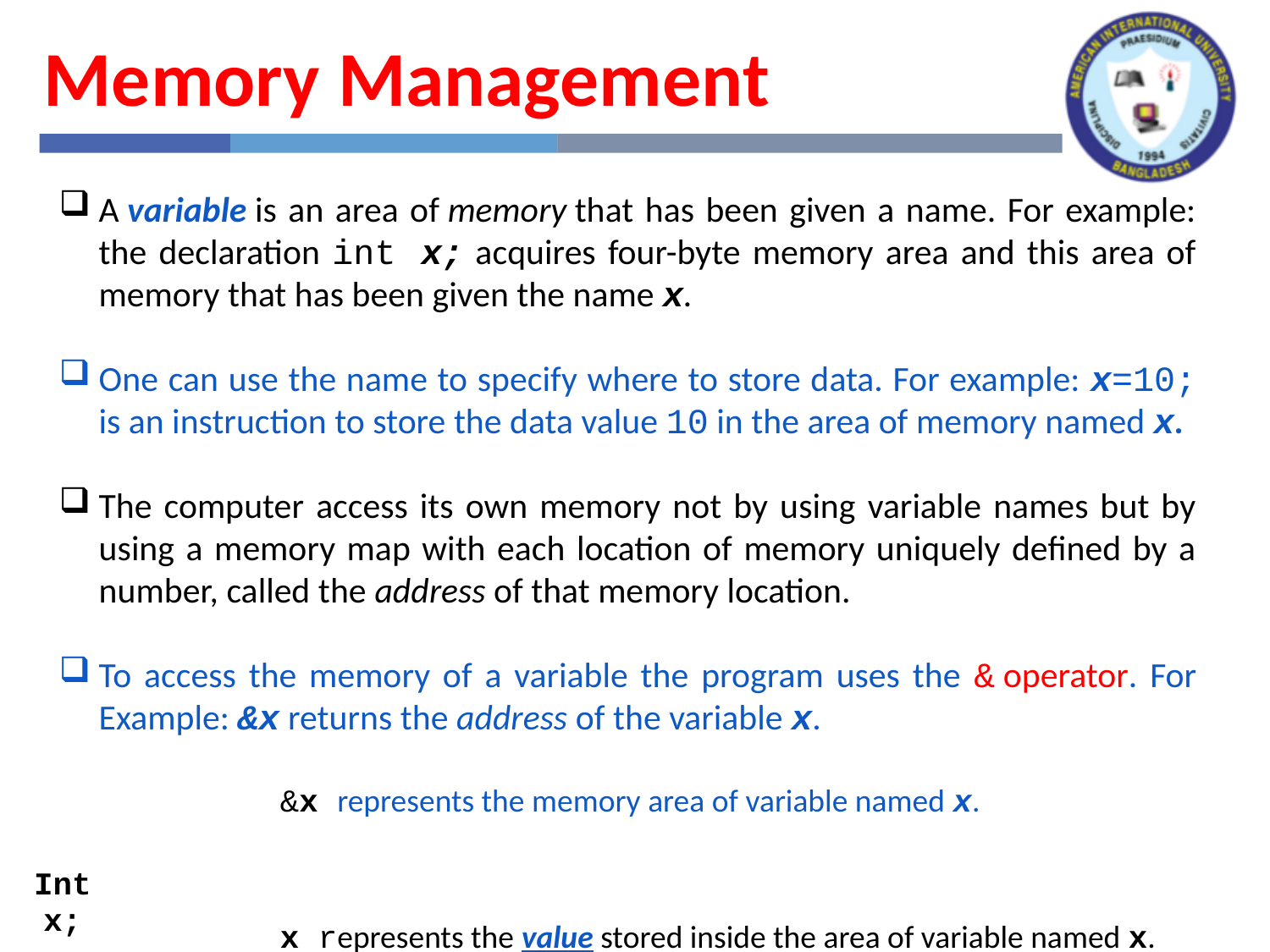

Memory Management
A variable is an area of memory that has been given a name. For example: the declaration int x; acquires four-byte memory area and this area of memory that has been given the name x.

One can use the name to specify where to store data. For example: x=10; is an instruction to store the data value 10 in the area of memory named x.

The computer access its own memory not by using variable names but by using a memory map with each location of memory uniquely defined by a number, called the address of that memory location.

To access the memory of a variable the program uses the & operator. For Example: &x returns the address of the variable x.
| Int x; |  | &x represents the memory area of variable named x. |
| --- | --- | --- |
|  |  |  |
|  |  |  |
|  |  |  |
|  |  | x represents the value stored inside the area of variable named x. |
|  |  |  |